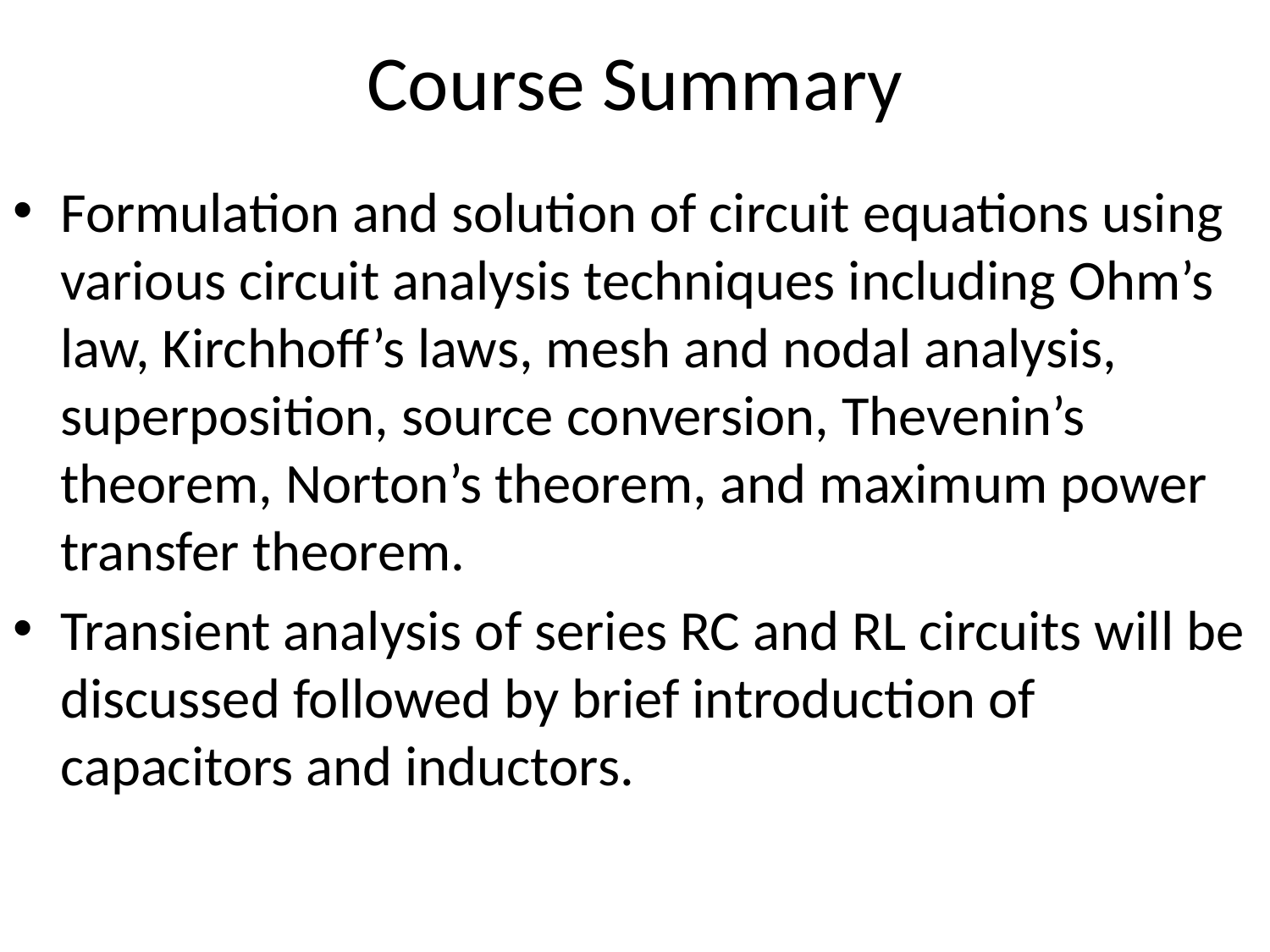

# Course Summary
Formulation and solution of circuit equations using various circuit analysis techniques including Ohm’s law, Kirchhoff’s laws, mesh and nodal analysis, superposition, source conversion, Thevenin’s theorem, Norton’s theorem, and maximum power transfer theorem.
Transient analysis of series RC and RL circuits will be discussed followed by brief introduction of capacitors and inductors.